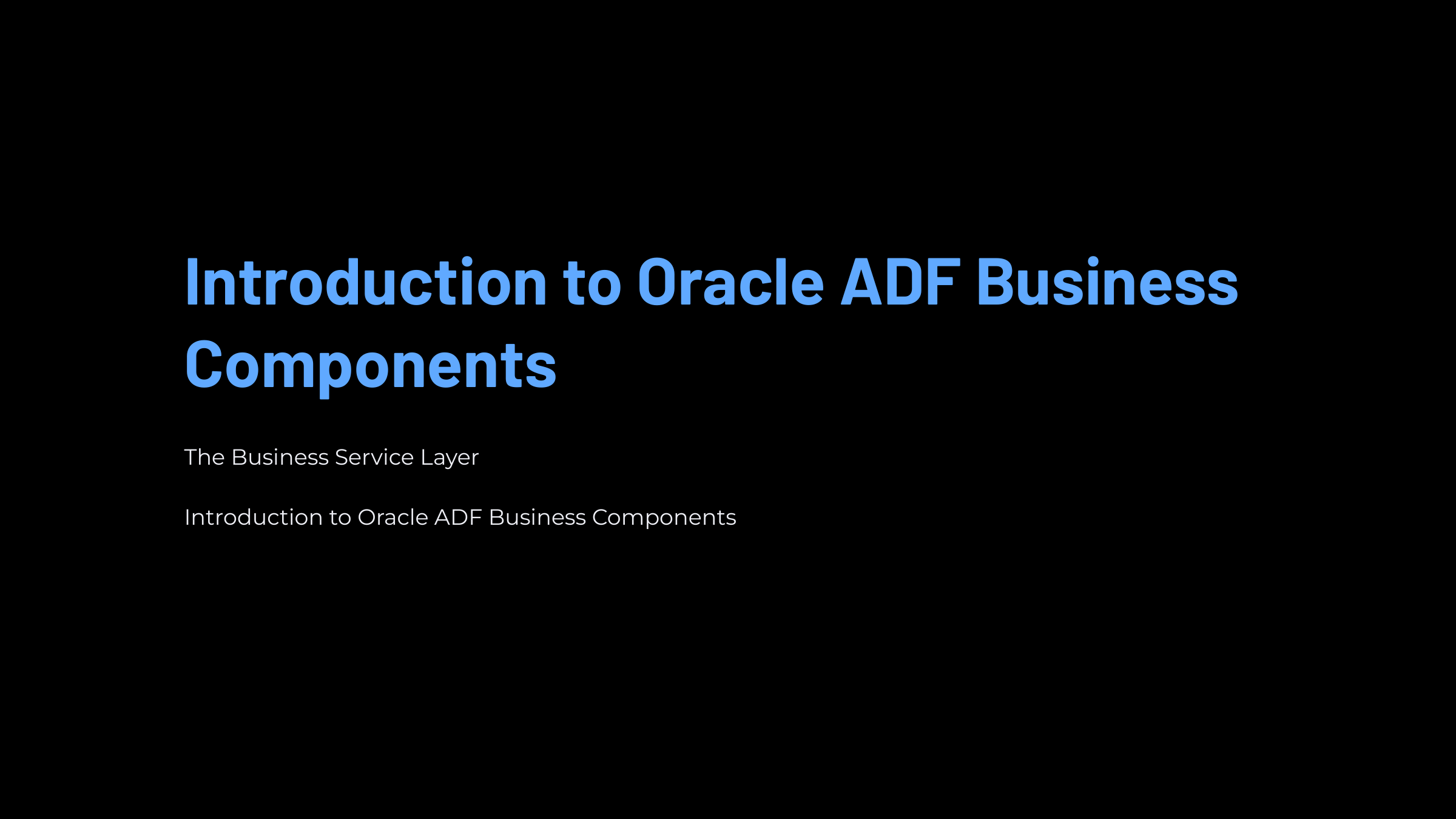

Introduction to Oracle ADF Business Components
The Business Service Layer
Introduction to Oracle ADF Business Components